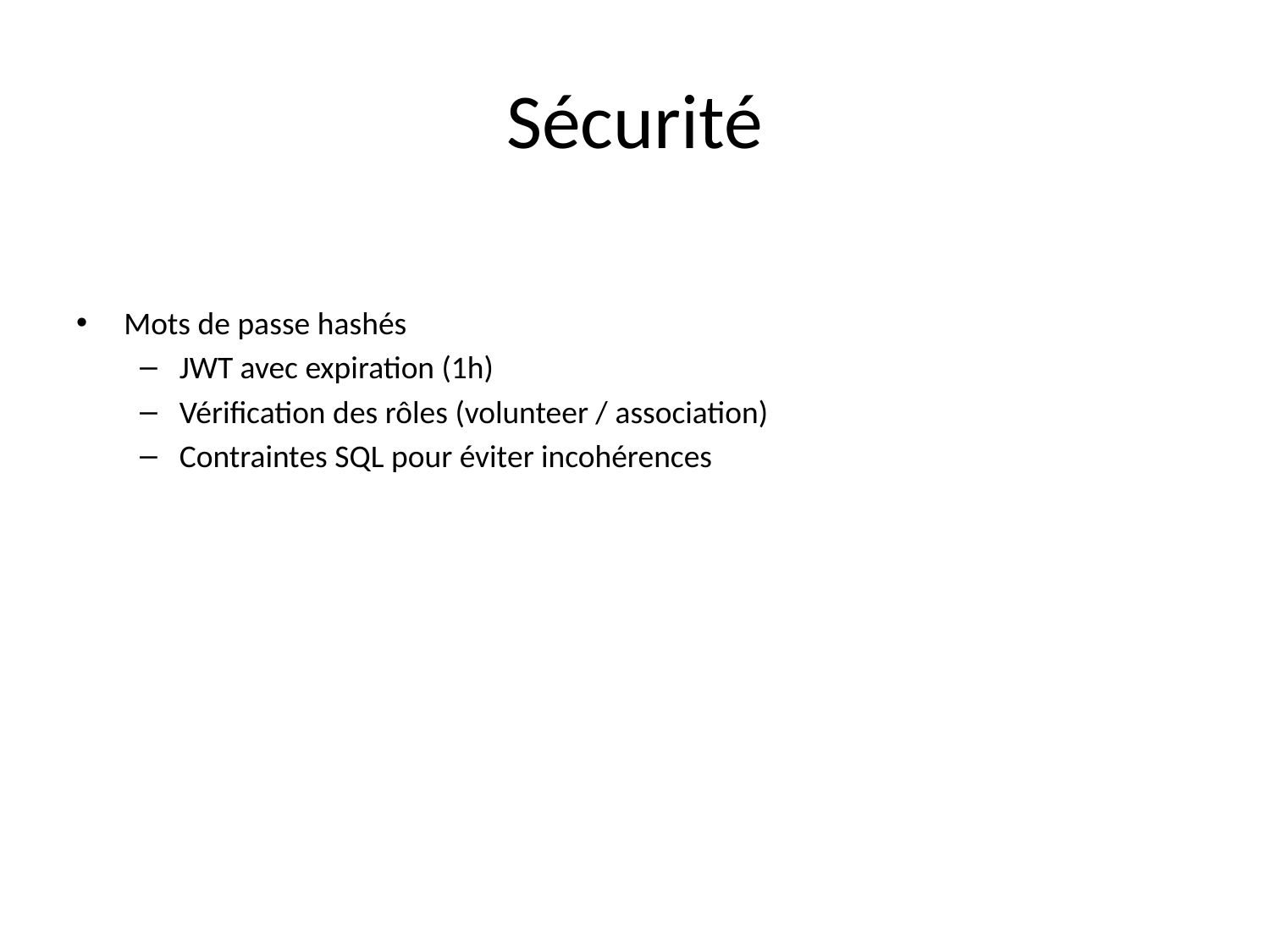

# Sécurité

Mots de passe hashés
JWT avec expiration (1h)
Vérification des rôles (volunteer / association)
Contraintes SQL pour éviter incohérences